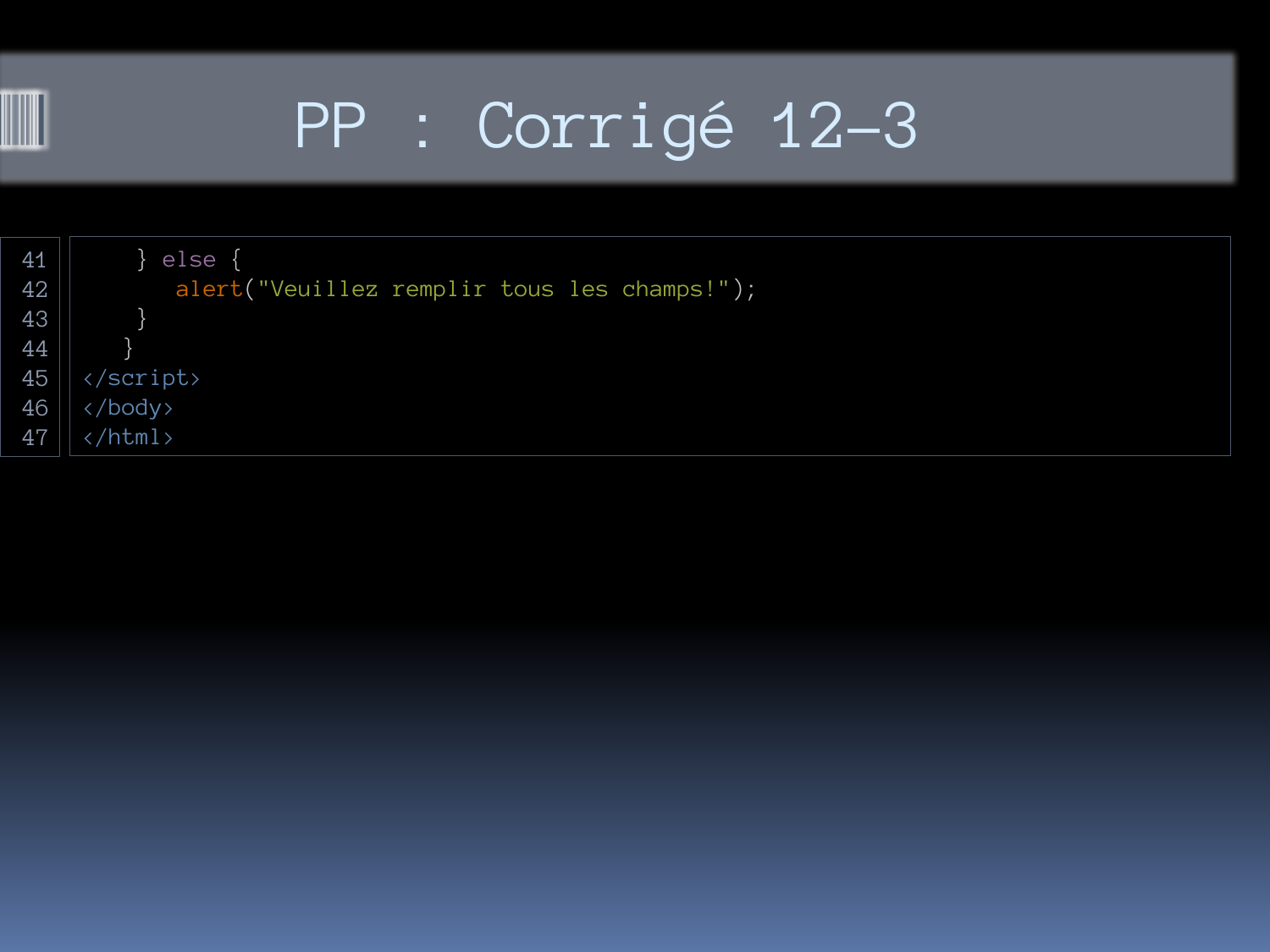

# PP : Corrigé 12-3
    } else {
       alert("Veuillez remplir tous les champs!");
    }
   }
</script>
</body>
</html>
41
42
43
44
45
46
47